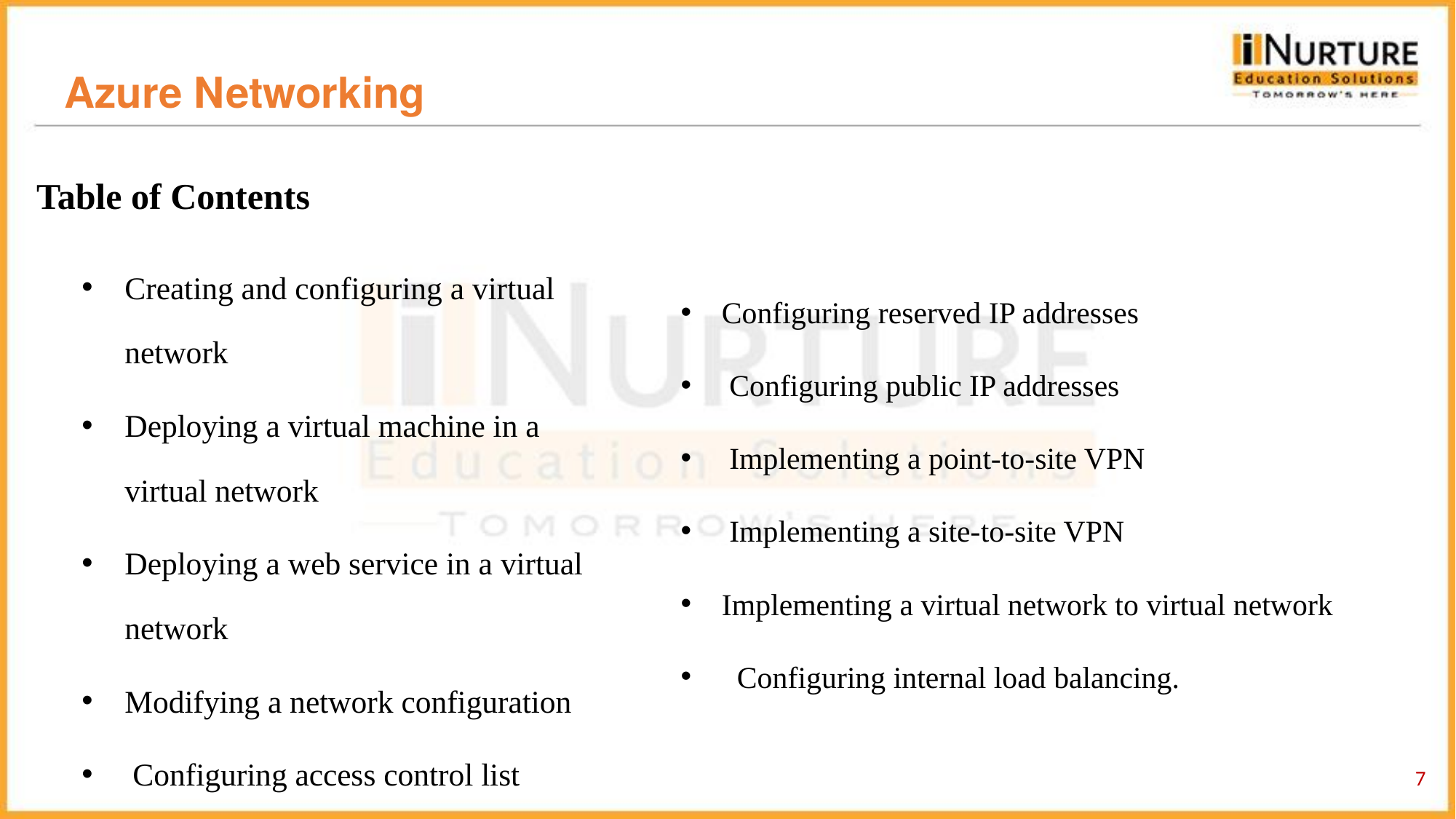

Azure Networking
# Table of Contents
Creating and configuring a virtual network
Deploying a virtual machine in a virtual network
Deploying a web service in a virtual network
Modifying a network configuration
 Configuring access control list

Configuring reserved IP addresses
 Configuring public IP addresses
 Implementing a point-to-site VPN
 Implementing a site-to-site VPN
Implementing a virtual network to virtual network
  Configuring internal load balancing.

7